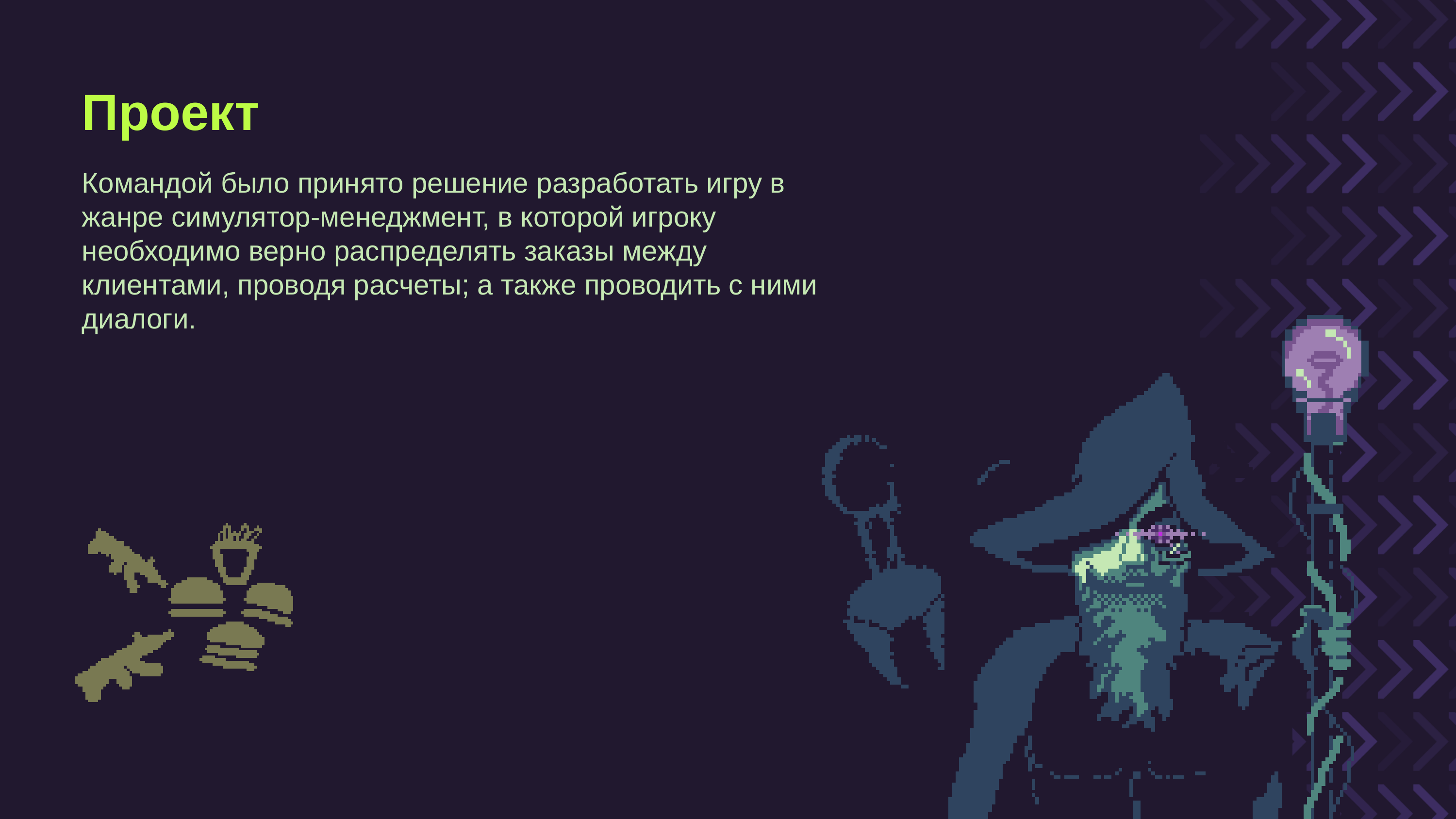

Проект
Командой было принято решение разработать игру в жанре симулятор-менеджмент, в которой игроку необходимо верно распределять заказы между клиентами, проводя расчеты; а также проводить с ними диалоги.